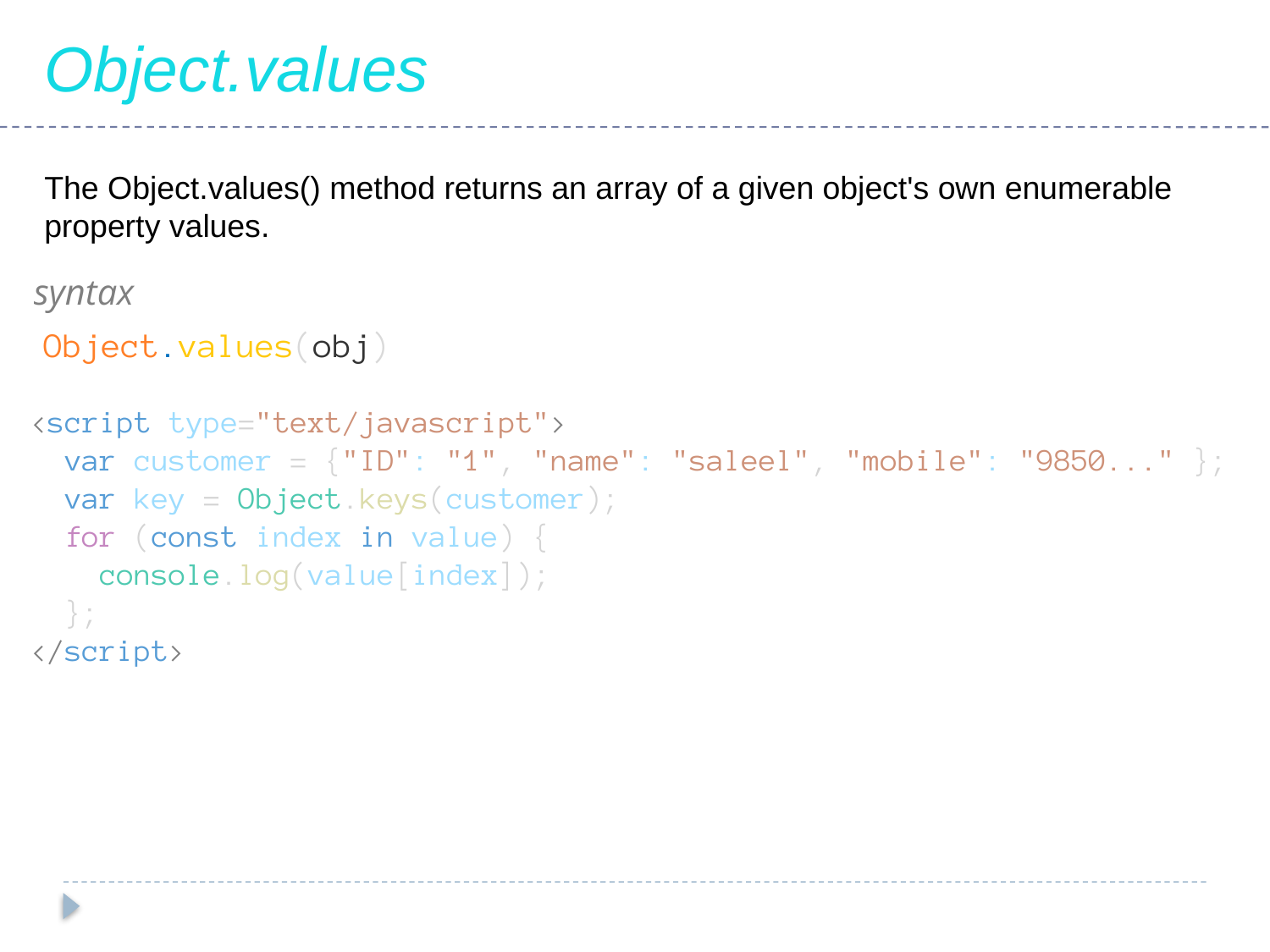

Object.values
The Object.values() method returns an array of a given object's own enumerable property values.
syntax
Object.values(obj)
<script type="text/javascript">
  var customer = {"ID": "1", "name": "saleel", "mobile": "9850..." };
  var key = Object.keys(customer);
  for (const index in value) {
    console.log(value[index]);
  };
</script>